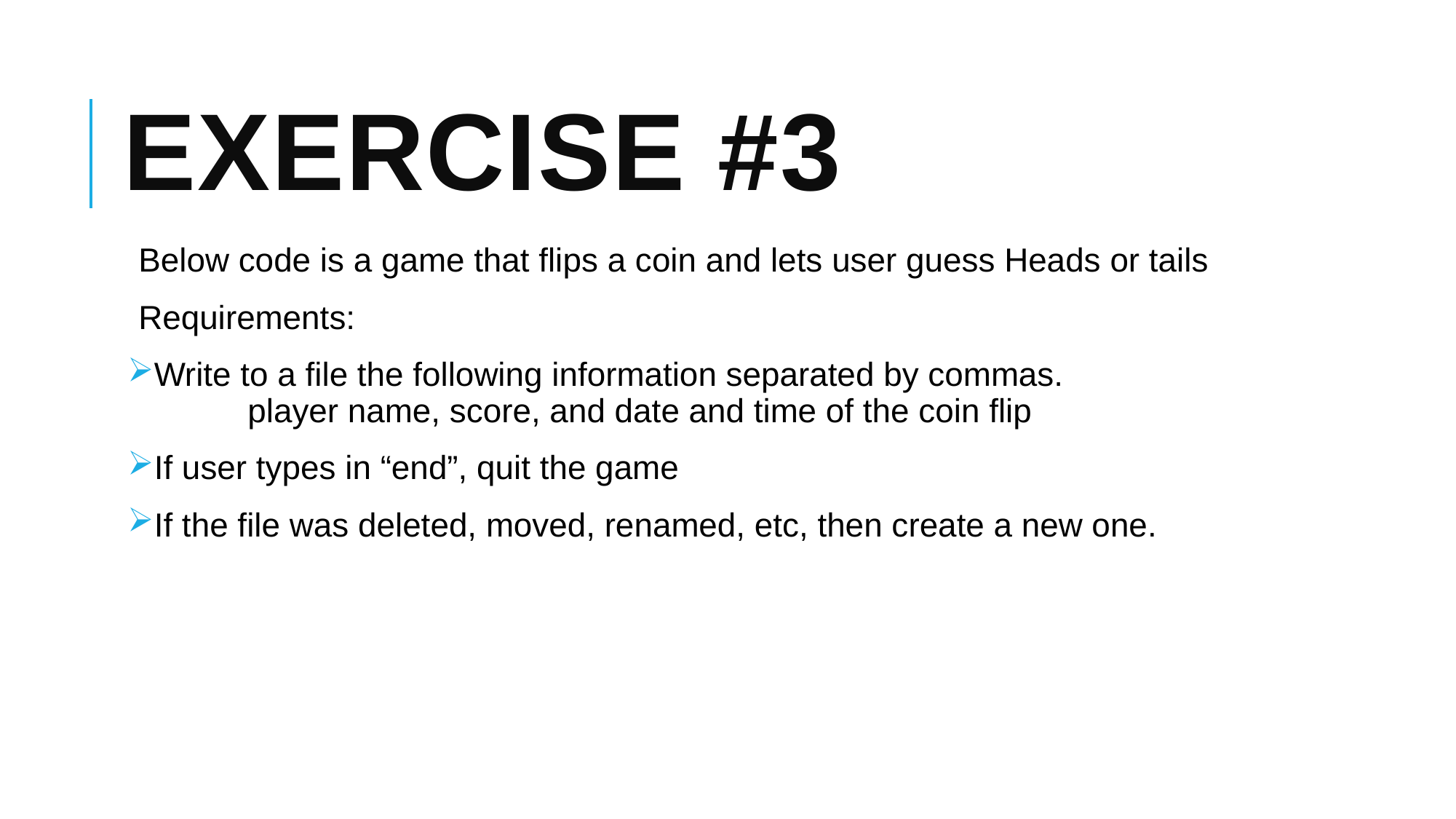

# Exercise #3
Below code is a game that flips a coin and lets user guess Heads or tails
Requirements:
Write to a file the following information separated by commas.
 	player name, score, and date and time of the coin flip
If user types in “end”, quit the game
If the file was deleted, moved, renamed, etc, then create a new one.